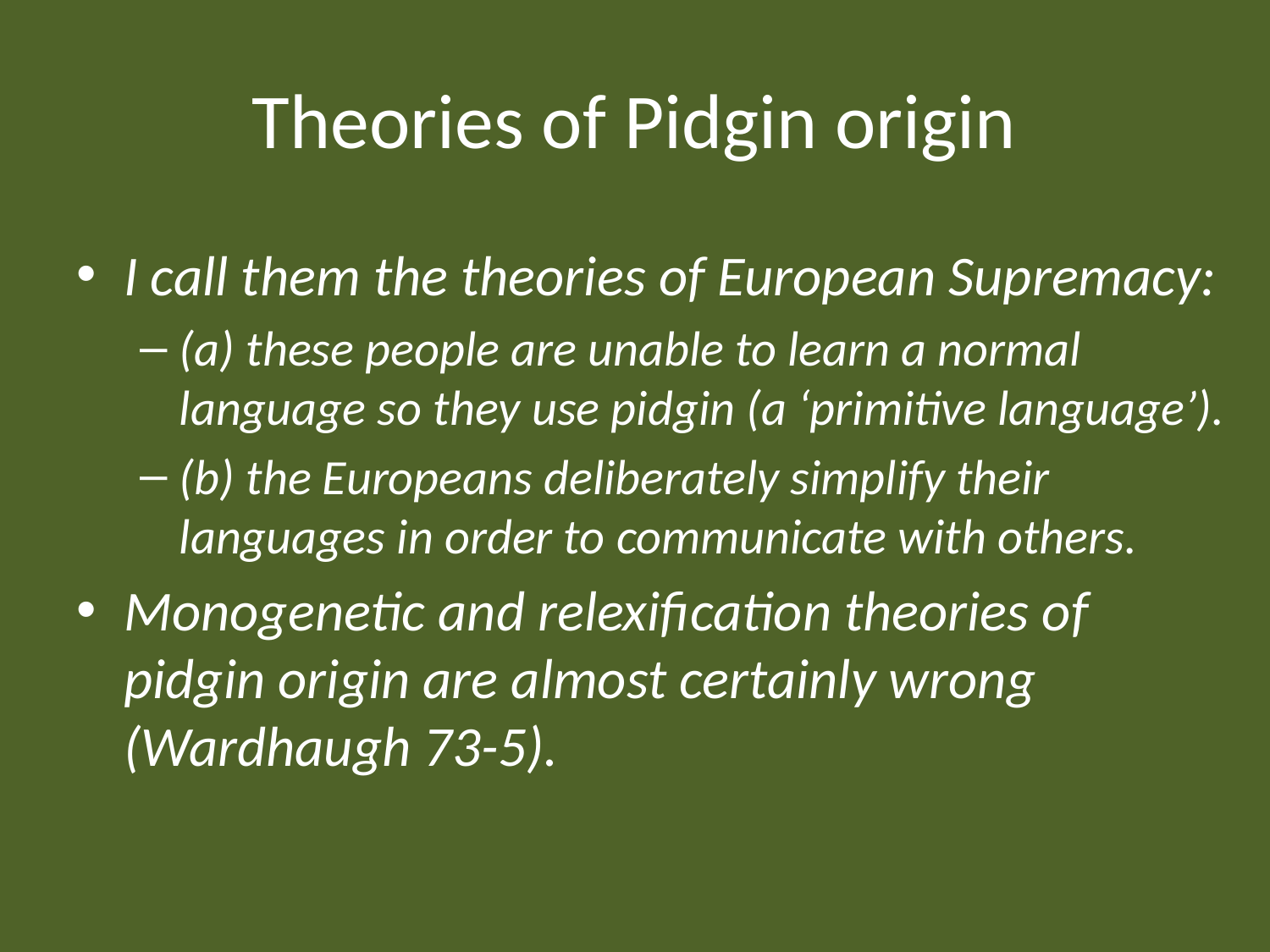

# Theories of Pidgin origin
I call them the theories of European Supremacy:
(a) these people are unable to learn a normal language so they use pidgin (a ‘primitive language’).
(b) the Europeans deliberately simplify their languages in order to communicate with others.
Monogenetic and relexification theories of pidgin origin are almost certainly wrong (Wardhaugh 73-5).